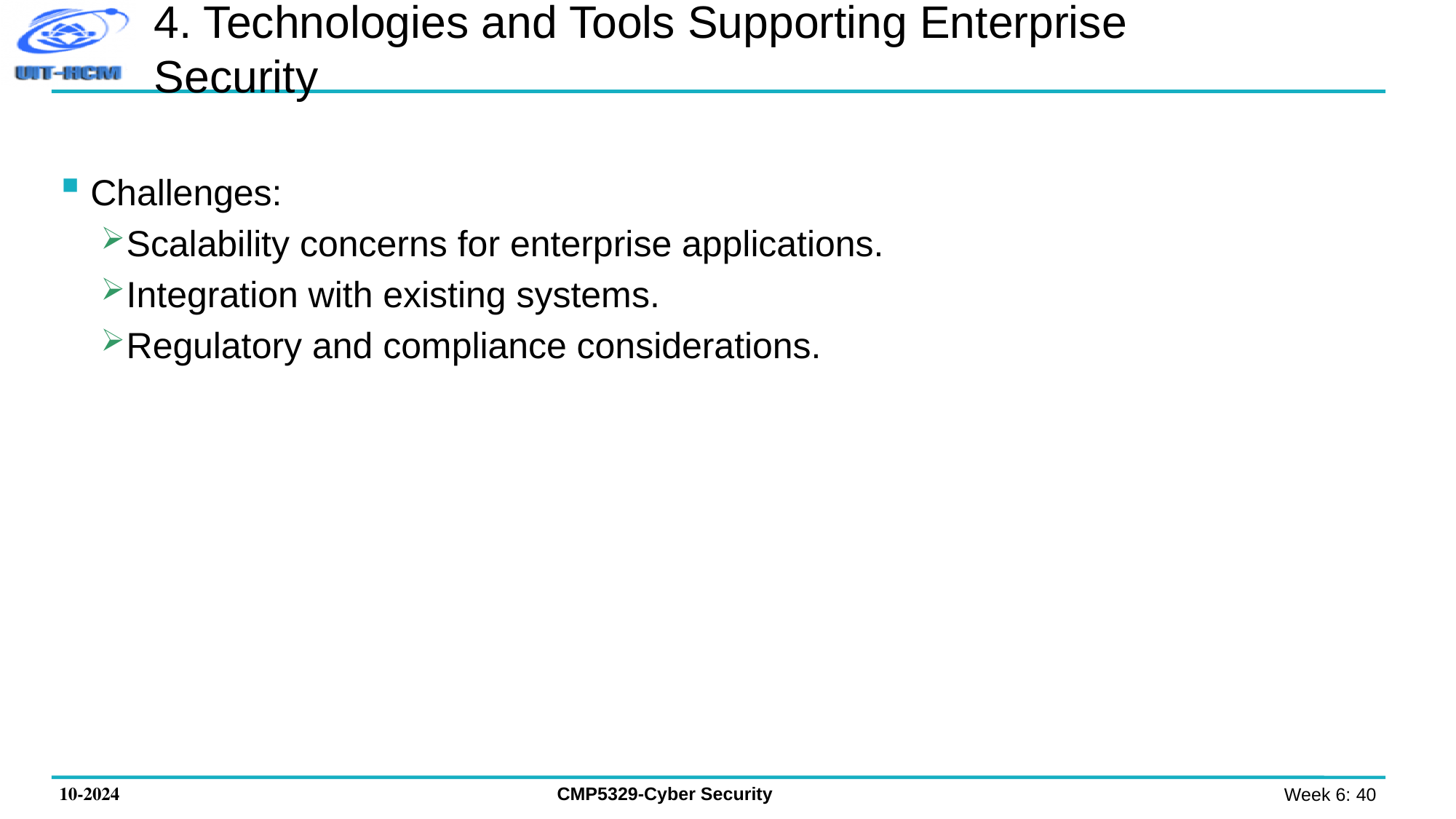

# 4. Technologies and Tools Supporting Enterprise Security

Challenges:
Scalability concerns for enterprise applications.
Integration with existing systems.
Regulatory and compliance considerations.